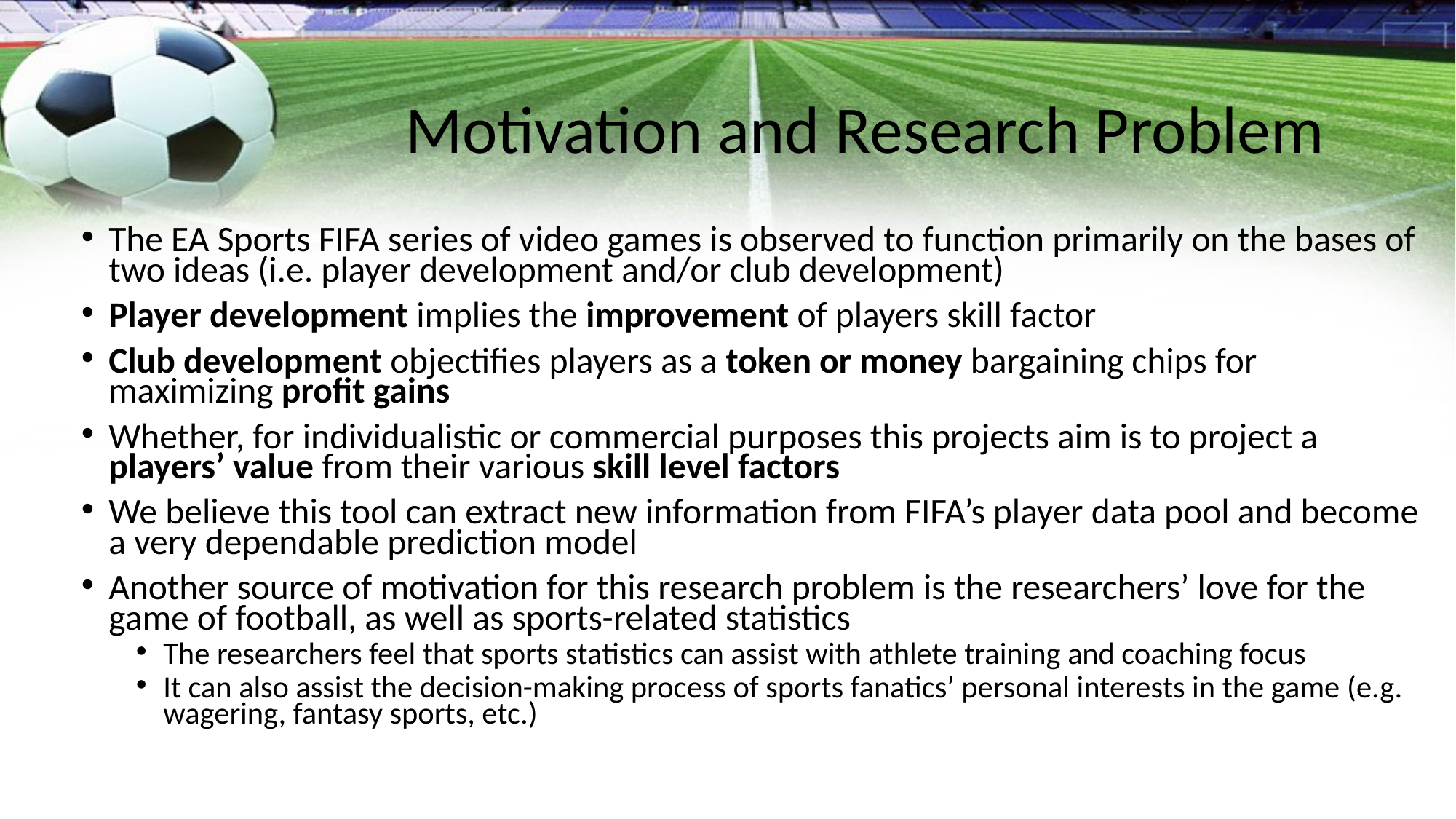

# Motivation and Research Problem
The EA Sports FIFA series of video games is observed to function primarily on the bases of two ideas (i.e. player development and/or club development)
Player development implies the improvement of players skill factor
Club development objectifies players as a token or money bargaining chips for maximizing profit gains
Whether, for individualistic or commercial purposes this projects aim is to project a players’ value from their various skill level factors
We believe this tool can extract new information from FIFA’s player data pool and become a very dependable prediction model
Another source of motivation for this research problem is the researchers’ love for the game of football, as well as sports-related statistics
The researchers feel that sports statistics can assist with athlete training and coaching focus
It can also assist the decision-making process of sports fanatics’ personal interests in the game (e.g. wagering, fantasy sports, etc.)